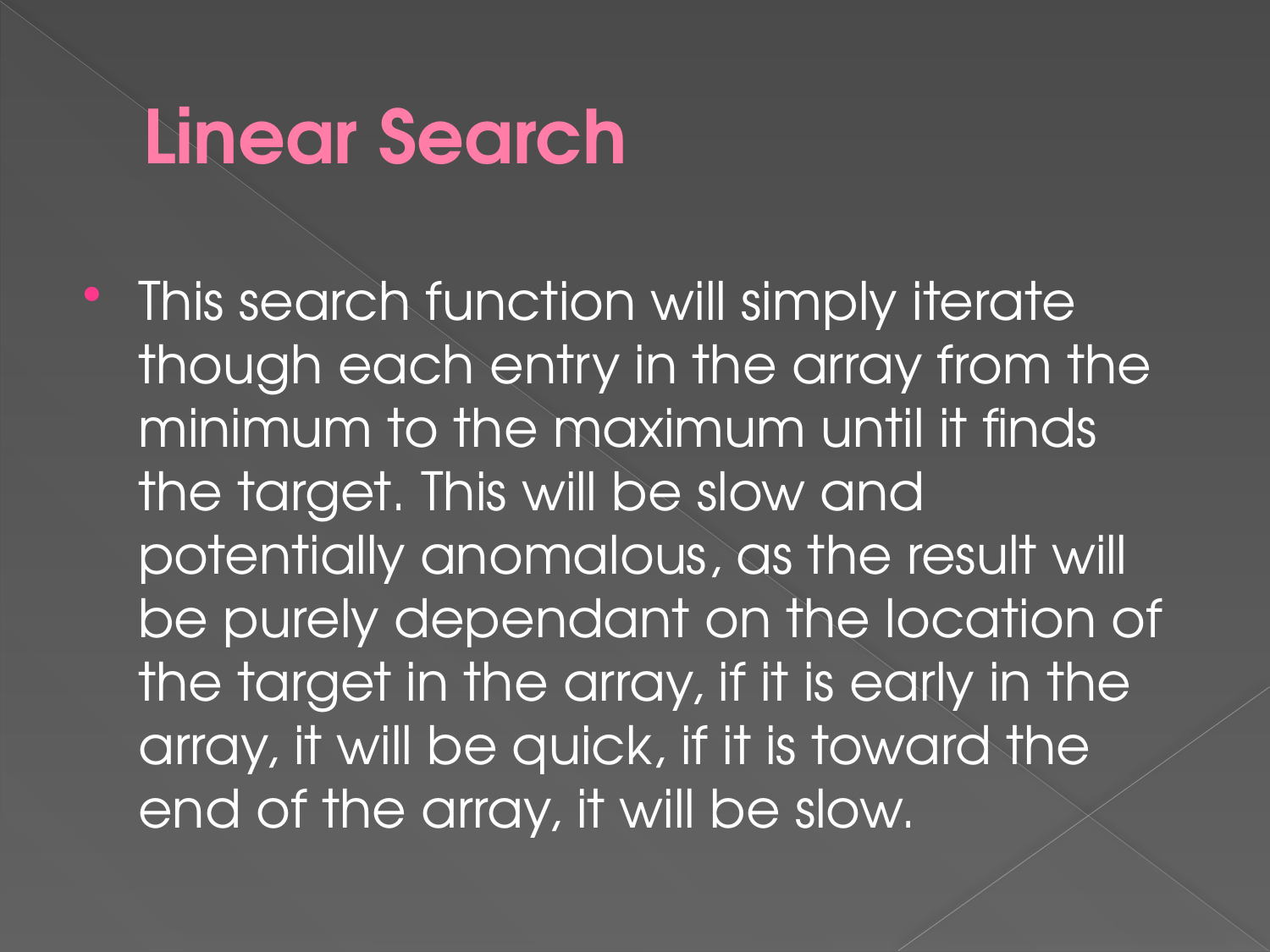

# Linear Search
This search function will simply iterate though each entry in the array from the minimum to the maximum until it finds the target. This will be slow and potentially anomalous, as the result will be purely dependant on the location of the target in the array, if it is early in the array, it will be quick, if it is toward the end of the array, it will be slow.